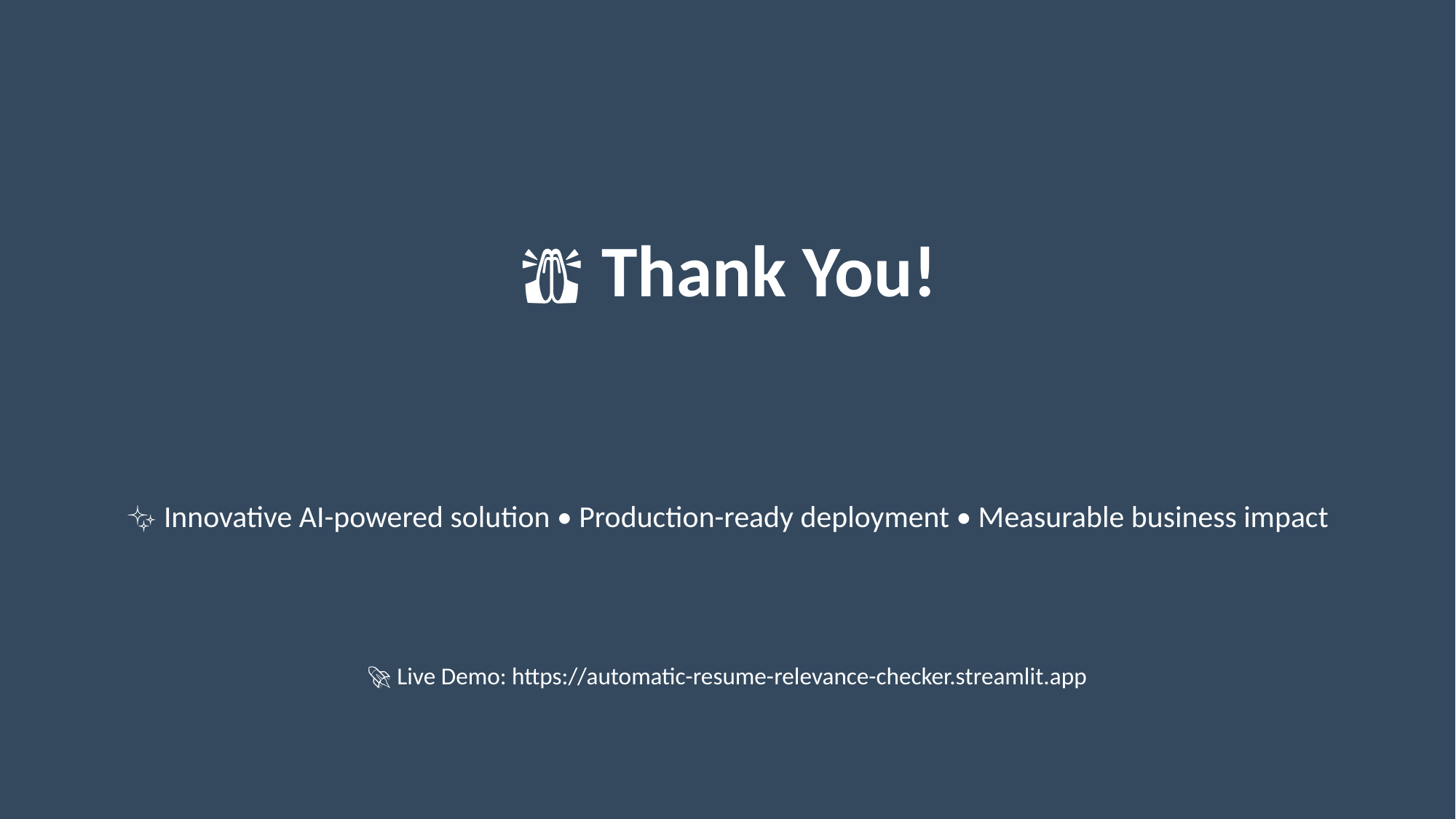

🙏 Thank You!
✨ Innovative AI-powered solution • Production-ready deployment • Measurable business impact
🚀 Live Demo: https://automatic-resume-relevance-checker.streamlit.app